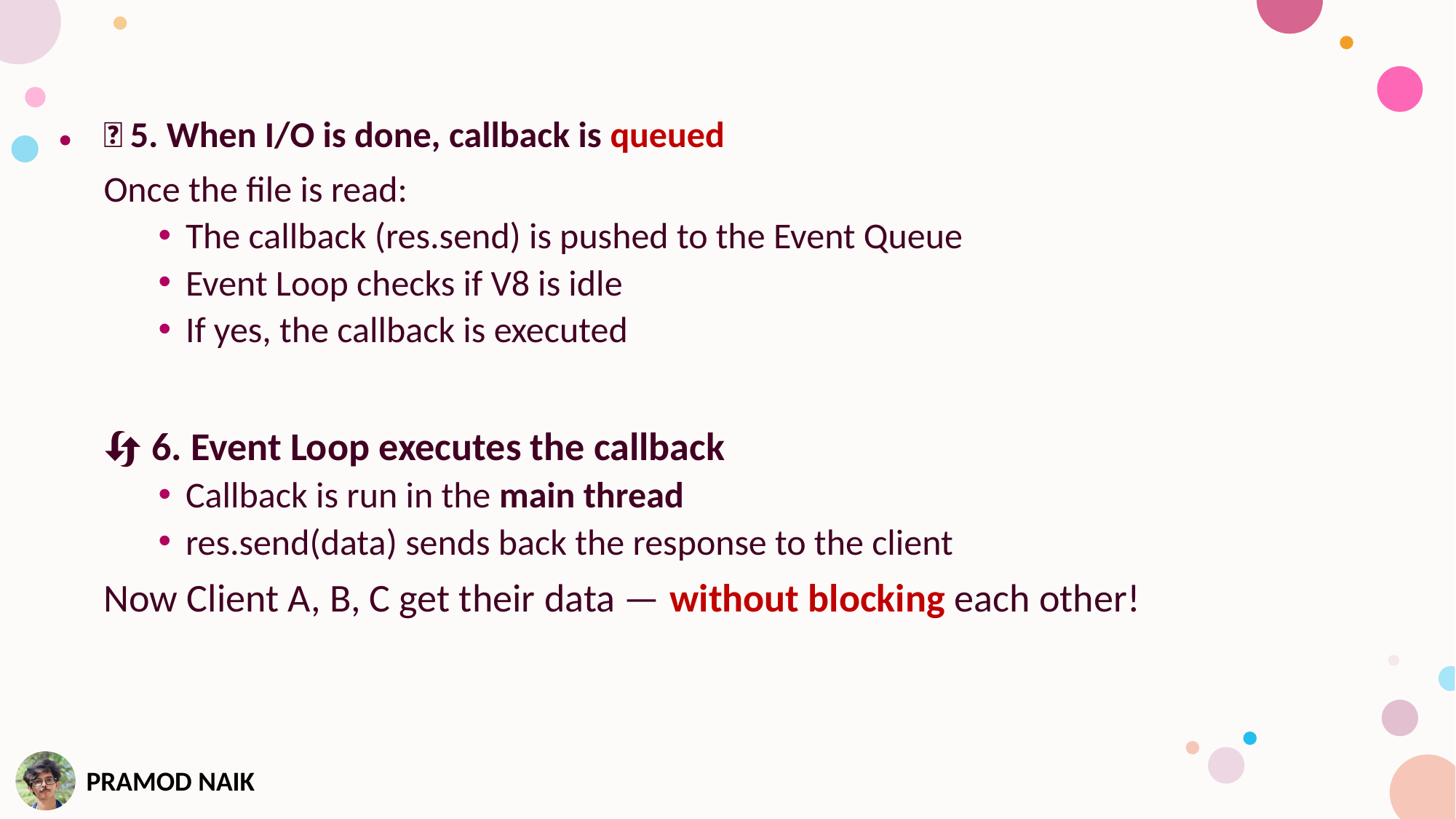

🧾 5. When I/O is done, callback is queued
Once the file is read:
The callback (res.send) is pushed to the Event Queue
Event Loop checks if V8 is idle
If yes, the callback is executed

🔄 6. Event Loop executes the callback
Callback is run in the main thread
res.send(data) sends back the response to the client
Now Client A, B, C get their data — without blocking each other!